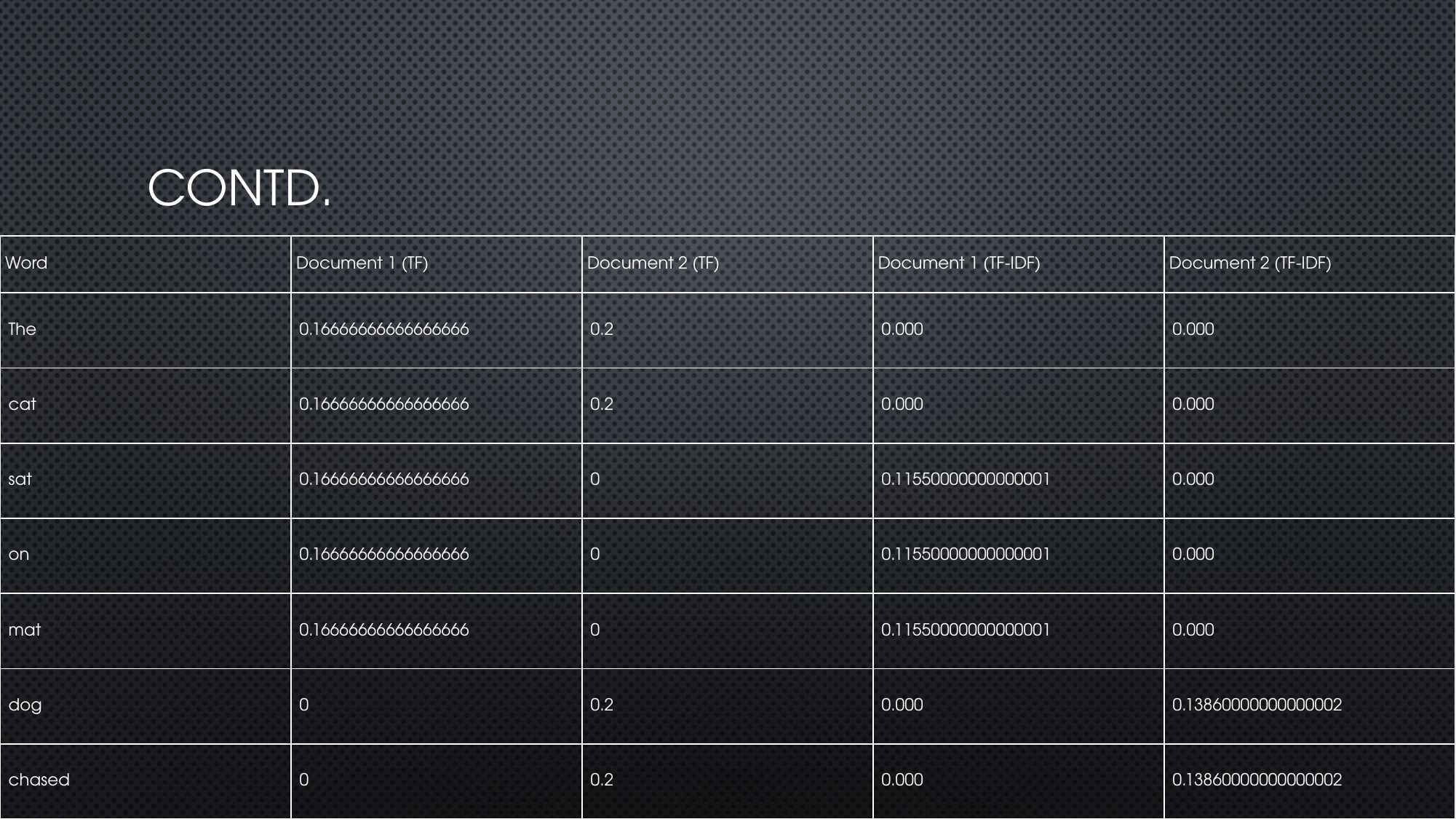

# Contd.
| Word | Document 1 (TF) | Document 2 (TF) | Document 1 (TF-IDF) | Document 2 (TF-IDF) |
| --- | --- | --- | --- | --- |
| The | 0.16666666666666666 | 0.2 | 0.000 | 0.000 |
| cat | 0.16666666666666666 | 0.2 | 0.000 | 0.000 |
| sat | 0.16666666666666666 | 0 | 0.11550000000000001 | 0.000 |
| on | 0.16666666666666666 | 0 | 0.11550000000000001 | 0.000 |
| mat | 0.16666666666666666 | 0 | 0.11550000000000001 | 0.000 |
| dog | 0 | 0.2 | 0.000 | 0.13860000000000002 |
| chased | 0 | 0.2 | 0.000 | 0.13860000000000002 |